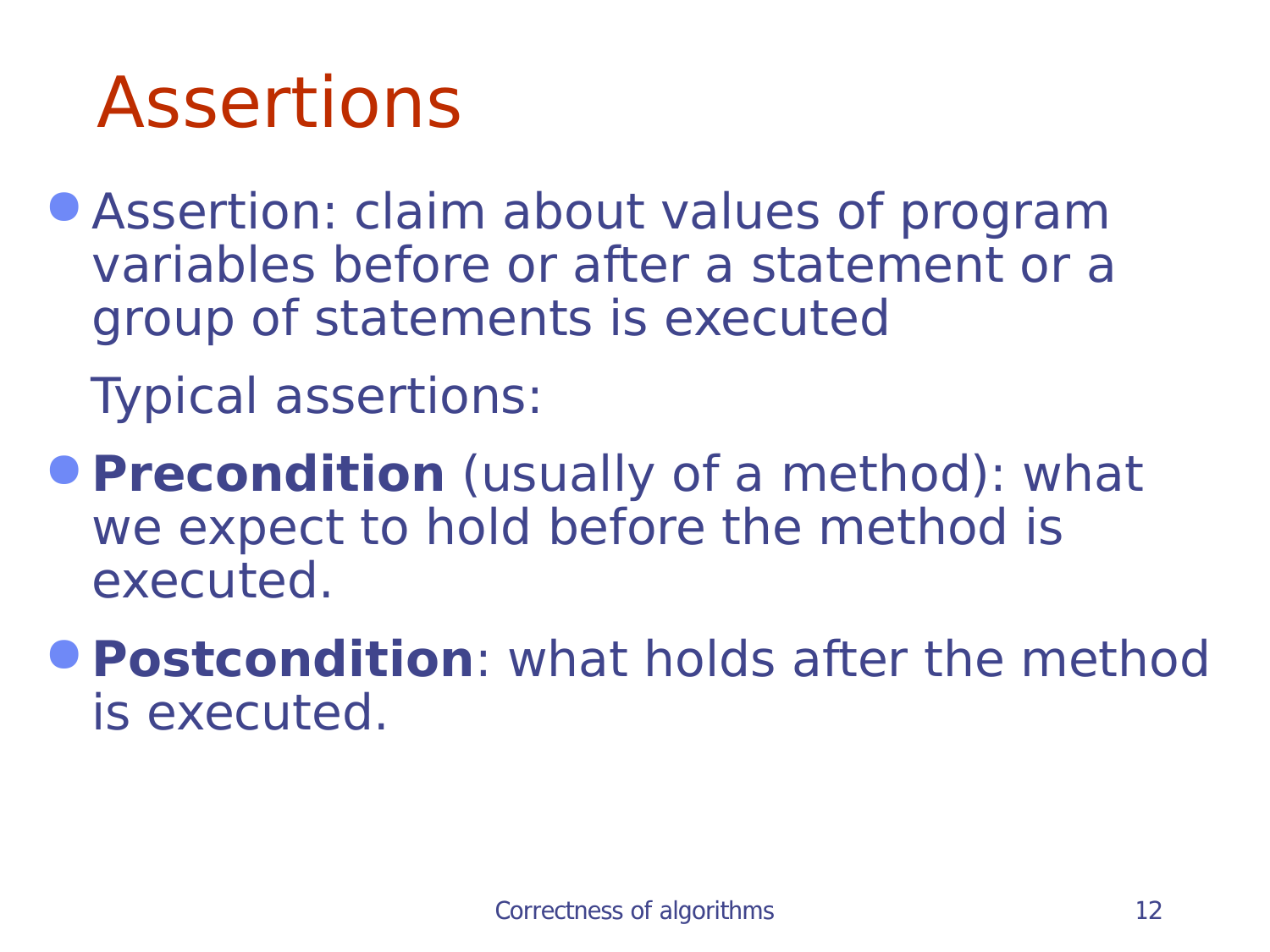

# Assertions
Assertion: claim about values of program variables before or after a statement or a group of statements is executed
   Typical assertions:
Precondition (usually of a method): what we expect to hold before the method is executed.
Postcondition: what holds after the method is executed.

Correctness of algorithms
12